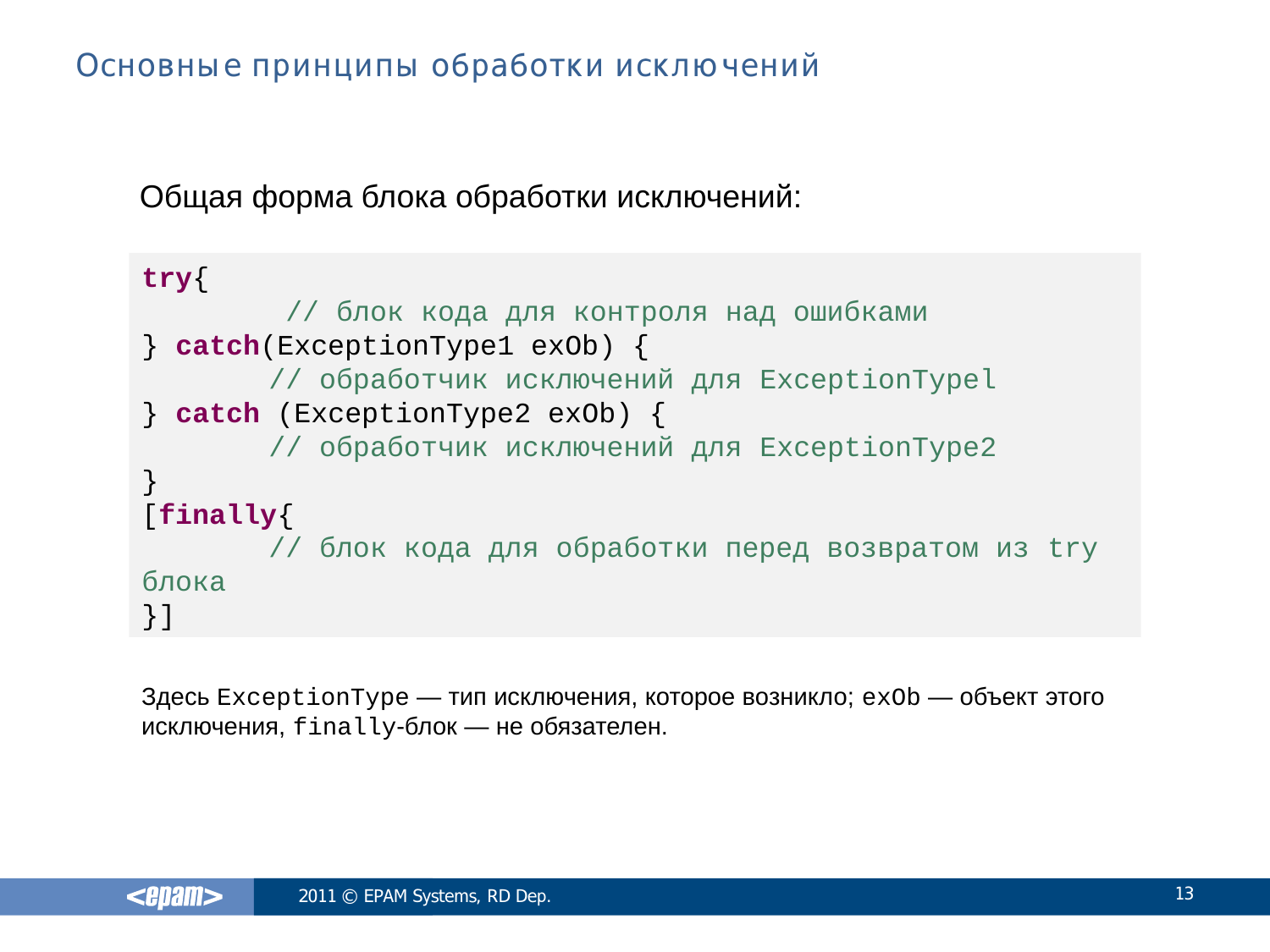

# Основные принципы обработки исключений
Общая форма блока обработки исключений:

try{
	 // блок кода для контроля над ошибками
} catch(ExceptionType1 ехOb) {
	// обработчик исключений для ExceptionTypel
} catch (ExceptionType2 ехOb) {
	// обработчик исключений для ExceptionType2
}
[finally{
	// блок кода для обработки перед возвратом из try блока
}]
Здесь ExceptionType — тип исключения, которое возникло; ехOb — объект этого исключения, finally-блок — не обязателен.

13
2011 © EPAM Systems, RD Dep.